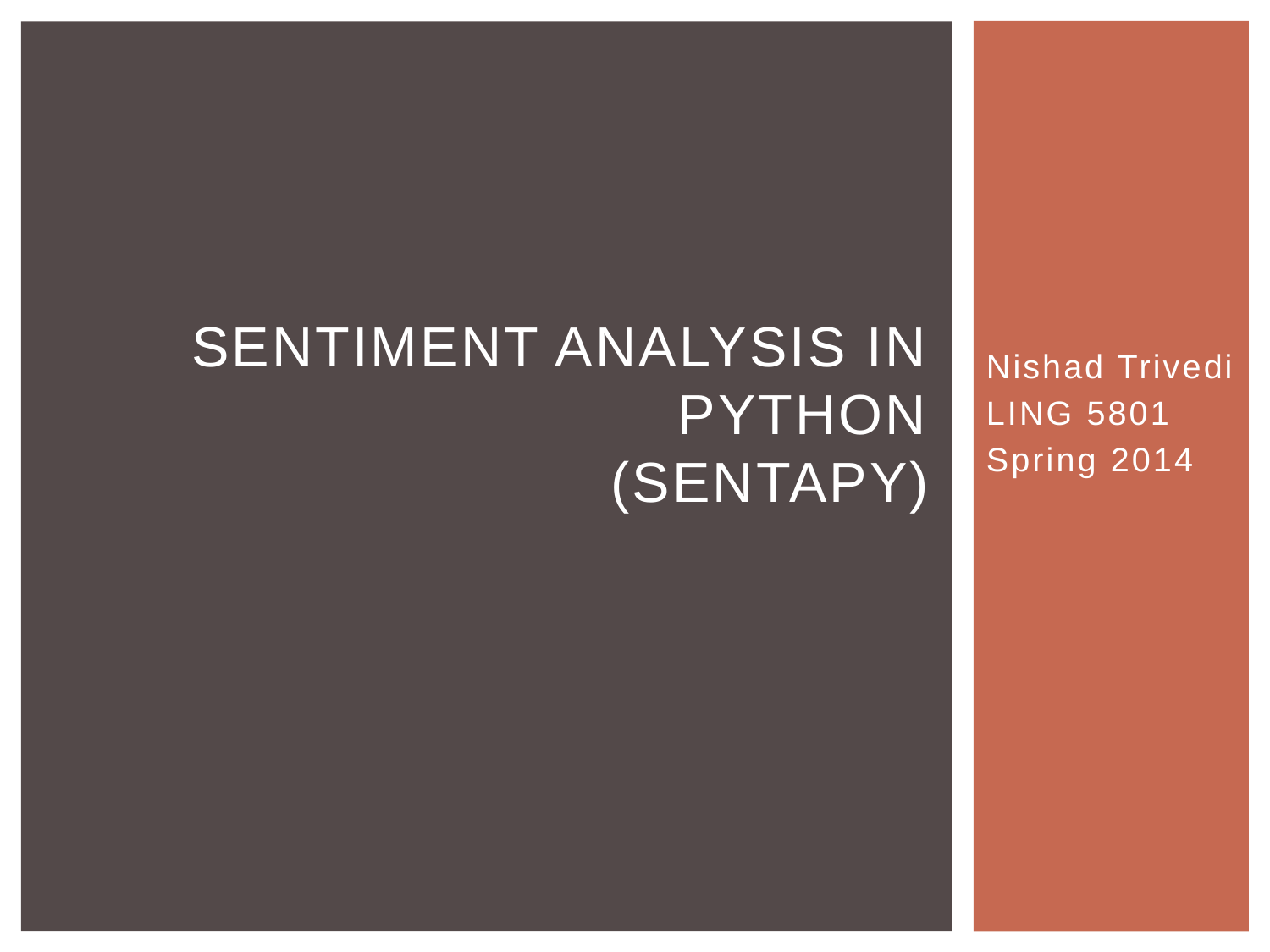

# sentiment analysis IN PYTHON (SENTAPY)
Nishad Trivedi
LING 5801
Spring 2014